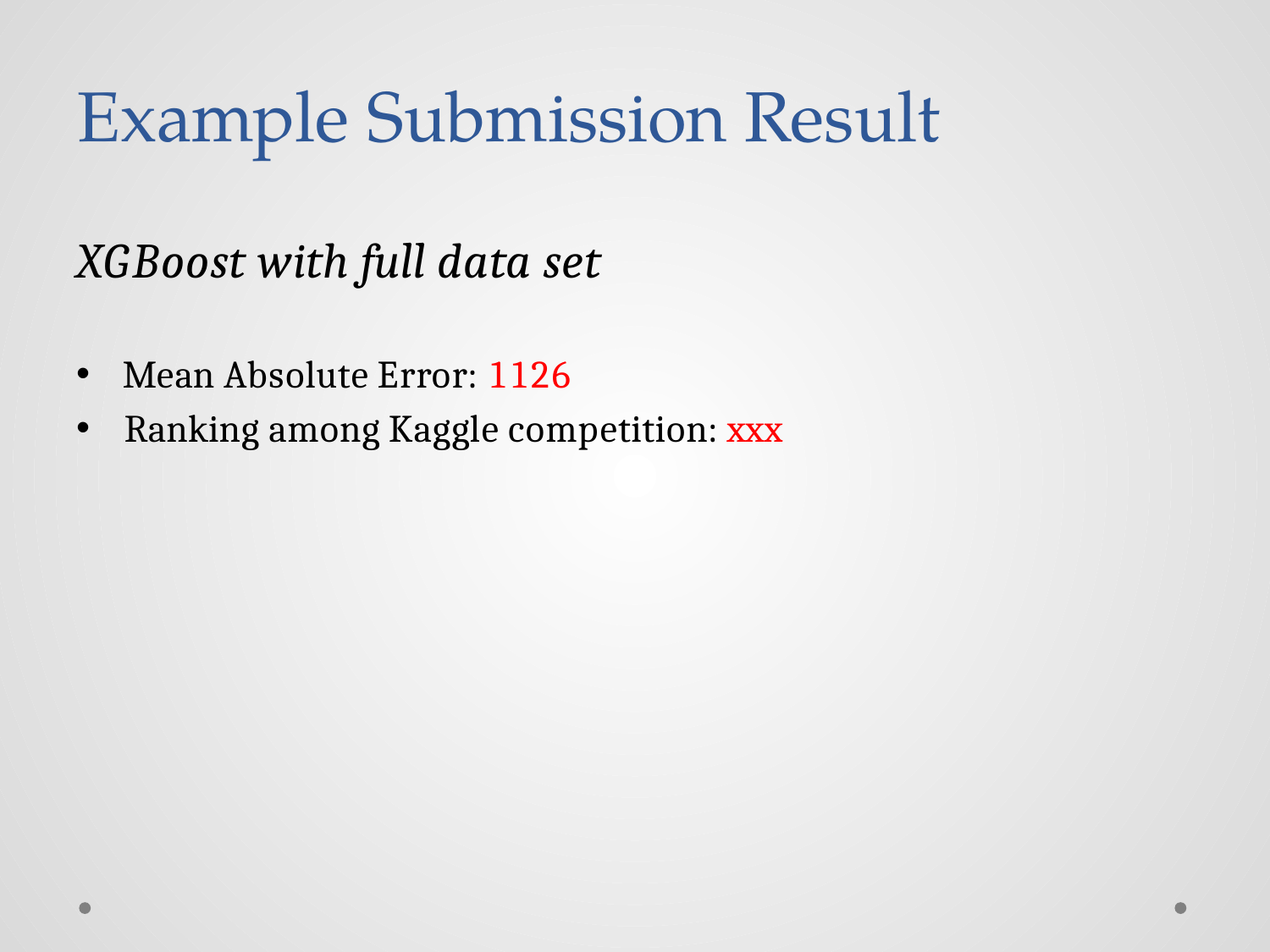

# Example Submission Result
XGBoost with full data set

Mean Absolute Error: 1126
Ranking among Kaggle competition: xxx